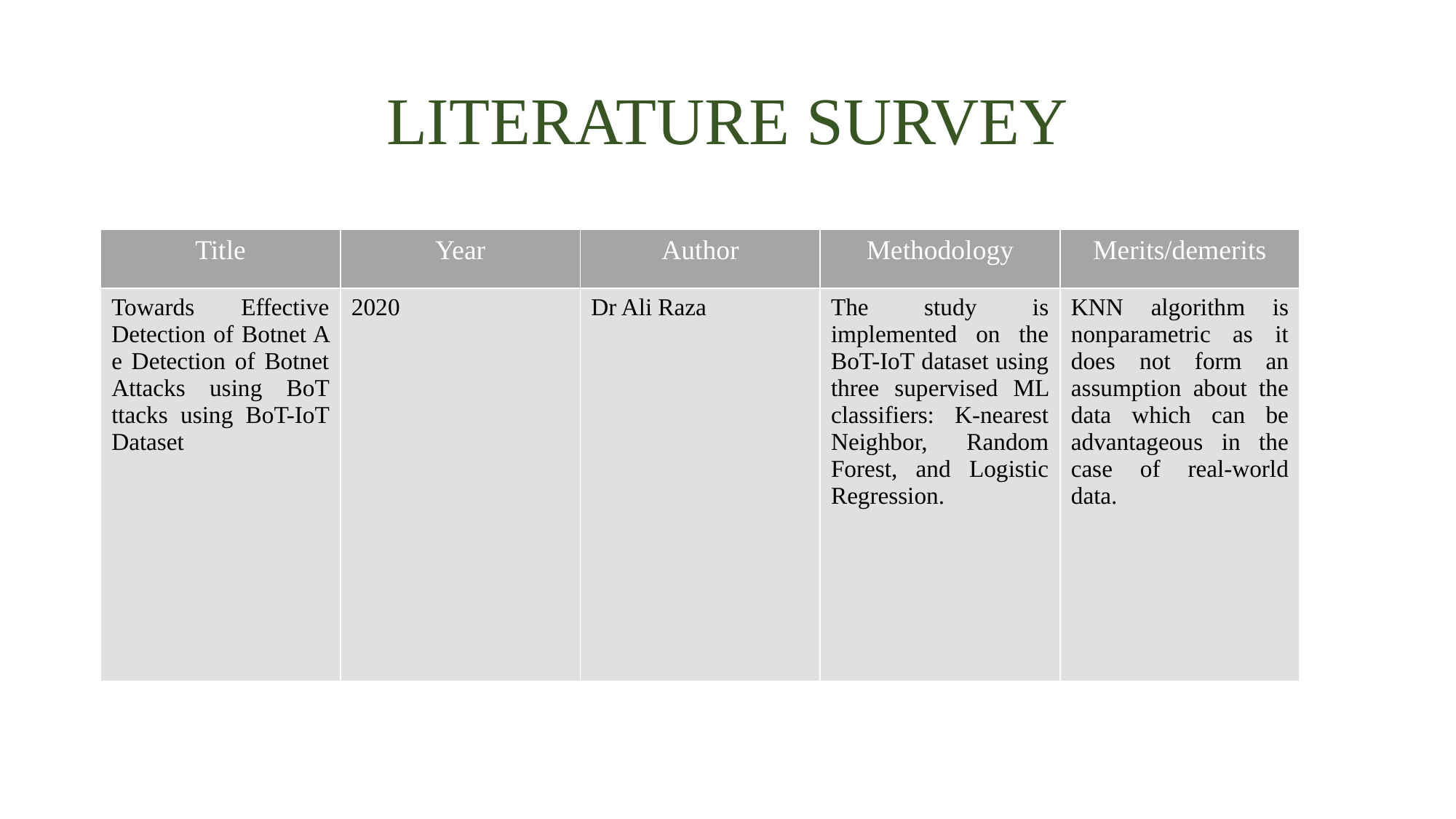

# LITERATURE SURVEY
| Title | Year | Author | Methodology | Merits/demerits |
| --- | --- | --- | --- | --- |
| Towards Effective Detection of Botnet A e Detection of Botnet Attacks using BoT ttacks using BoT-IoT Dataset | 2020 | Dr Ali Raza | The study is implemented on the BoT-IoT dataset using three supervised ML classifiers: K-nearest Neighbor, Random Forest, and Logistic Regression. | KNN algorithm is nonparametric as it does not form an assumption about the data which can be advantageous in the case of real-world data. |